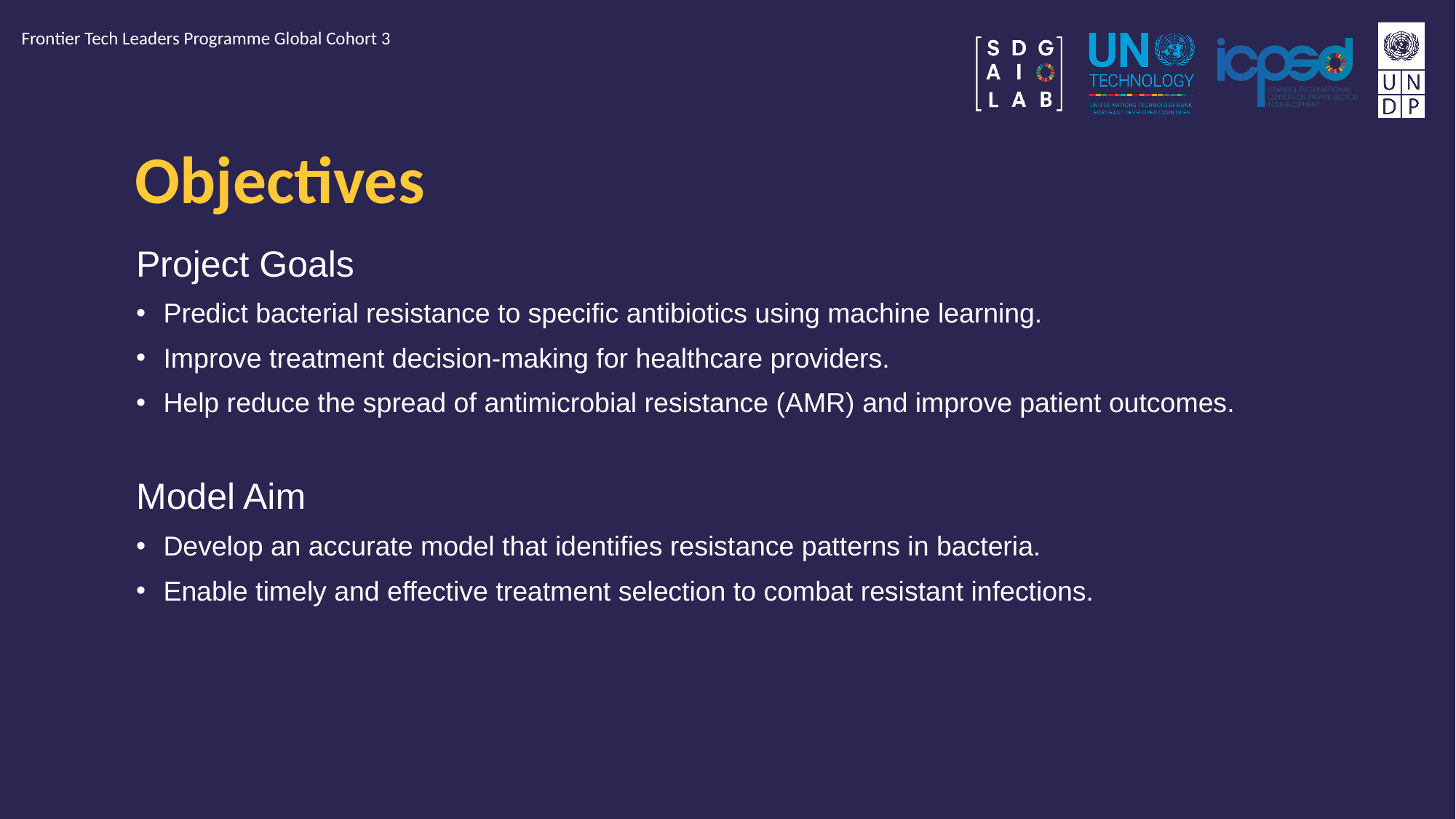

Frontier Tech Leaders Programme Global Cohort 3
# Objectives
Project Goals
Predict bacterial resistance to specific antibiotics using machine learning.
Improve treatment decision-making for healthcare providers.
Help reduce the spread of antimicrobial resistance (AMR) and improve patient outcomes.

Model Aim
Develop an accurate model that identifies resistance patterns in bacteria.
Enable timely and effective treatment selection to combat resistant infections.